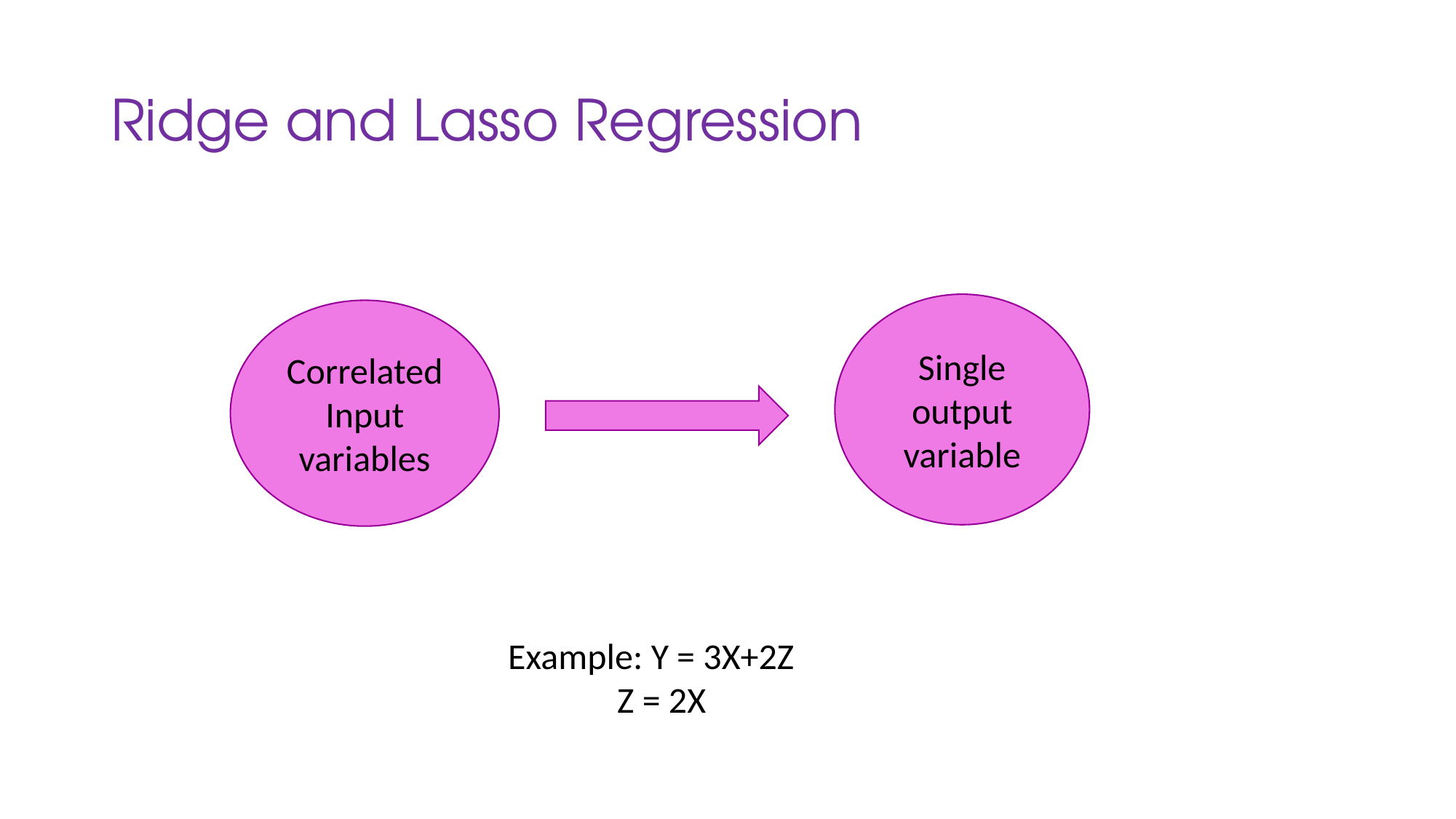

# Ridge and Lasso Regression
Single output variable
Correlated Input variables

Example: Y = 3X+2Z
	Z = 2X